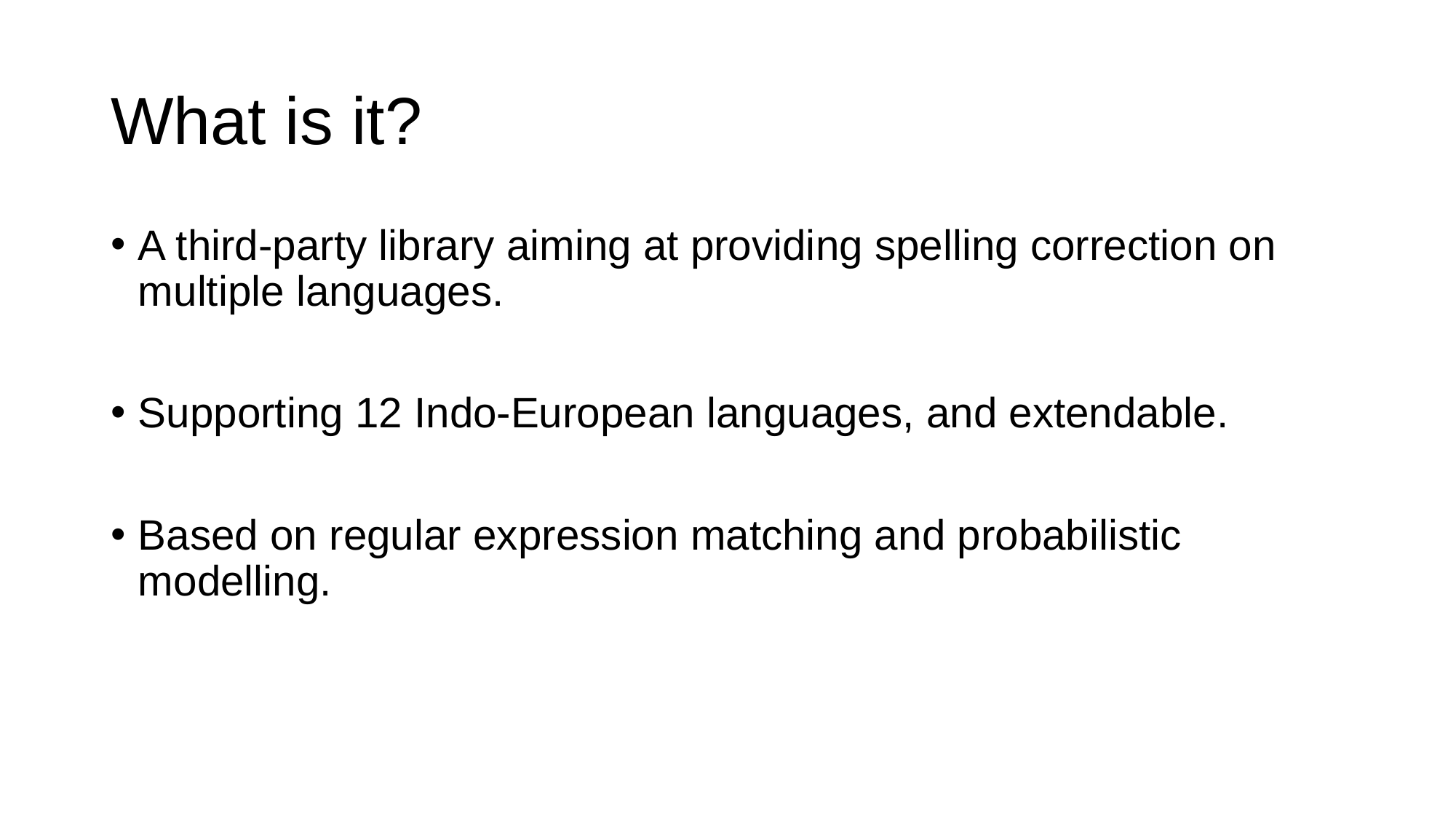

# What is it?
A third-party library aiming at providing spelling correction on multiple languages.

Supporting 12 Indo-European languages, and extendable.

Based on regular expression matching and probabilistic modelling.